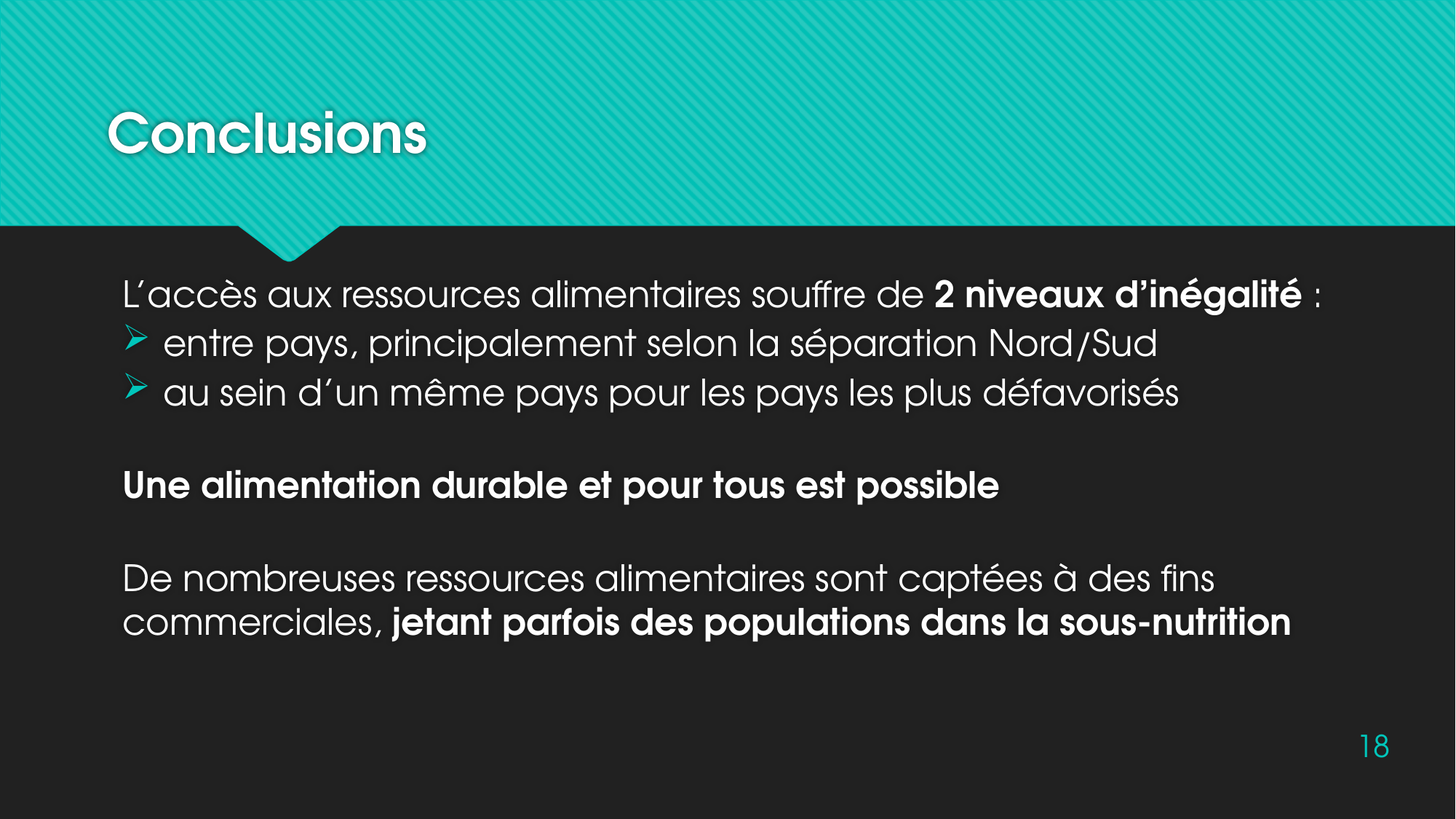

# Conclusions
L’accès aux ressources alimentaires souffre de 2 niveaux d’inégalité :
entre pays, principalement selon la séparation Nord/Sud
au sein d’un même pays pour les pays les plus défavorisés
Une alimentation durable et pour tous est possible
De nombreuses ressources alimentaires sont captées à des fins commerciales, jetant parfois des populations dans la sous-nutrition
18